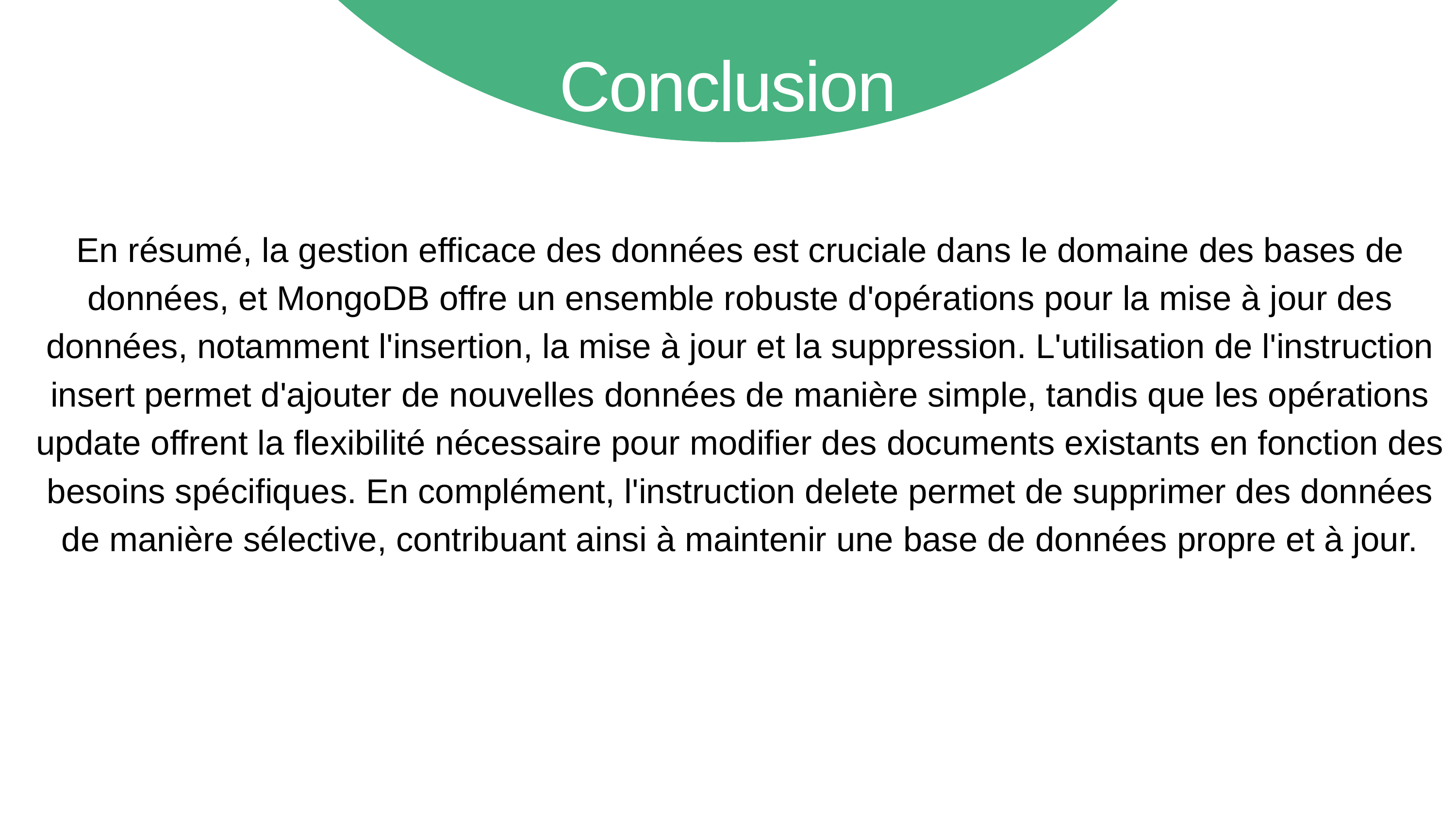

Conclusion
En résumé, la gestion efficace des données est cruciale dans le domaine des bases de données, et MongoDB offre un ensemble robuste d'opérations pour la mise à jour des données, notamment l'insertion, la mise à jour et la suppression. L'utilisation de l'instruction insert permet d'ajouter de nouvelles données de manière simple, tandis que les opérations update offrent la flexibilité nécessaire pour modifier des documents existants en fonction des besoins spécifiques. En complément, l'instruction delete permet de supprimer des données de manière sélective, contribuant ainsi à maintenir une base de données propre et à jour.